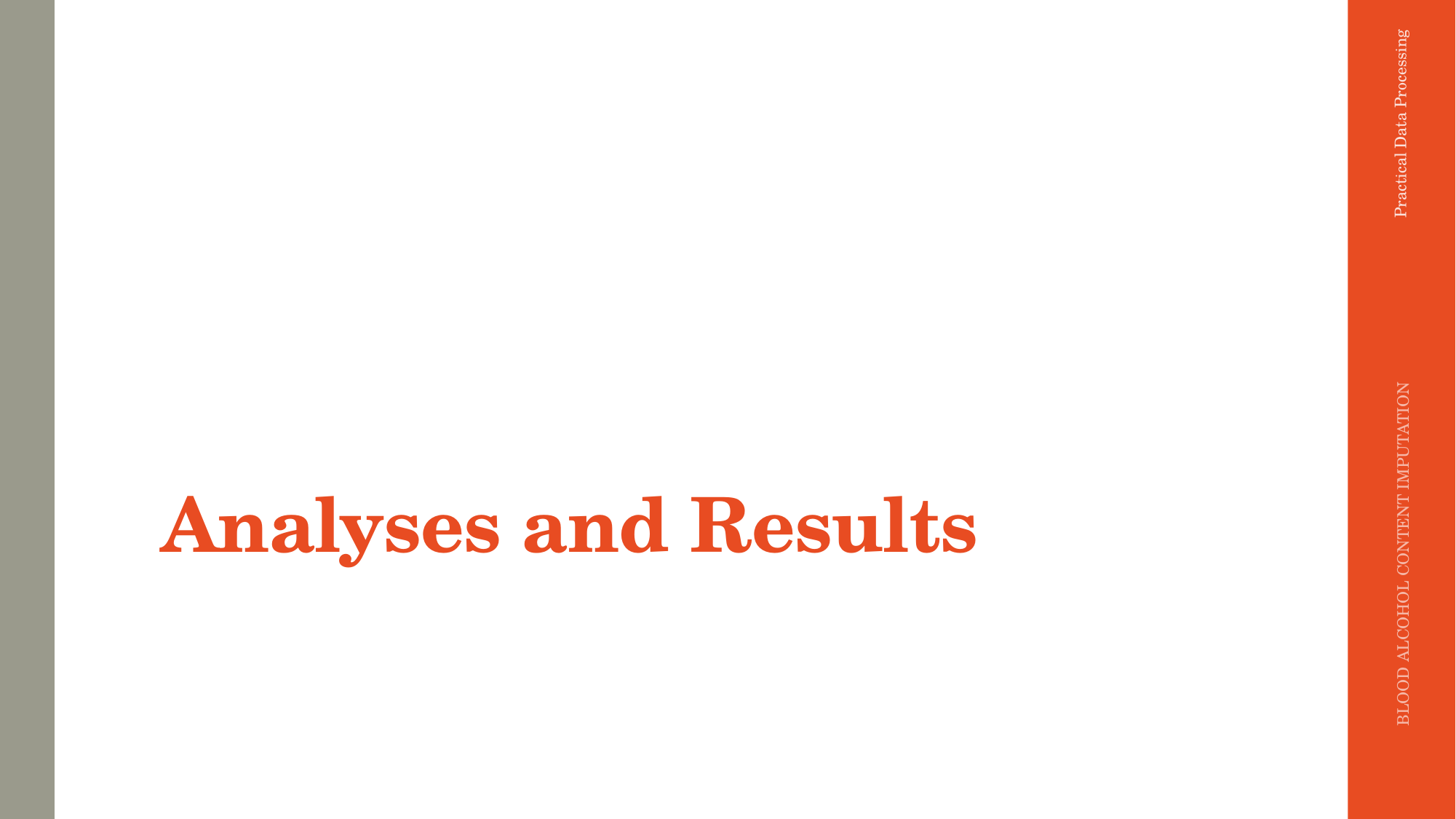

# Analyses and Results
Practical Data Processing